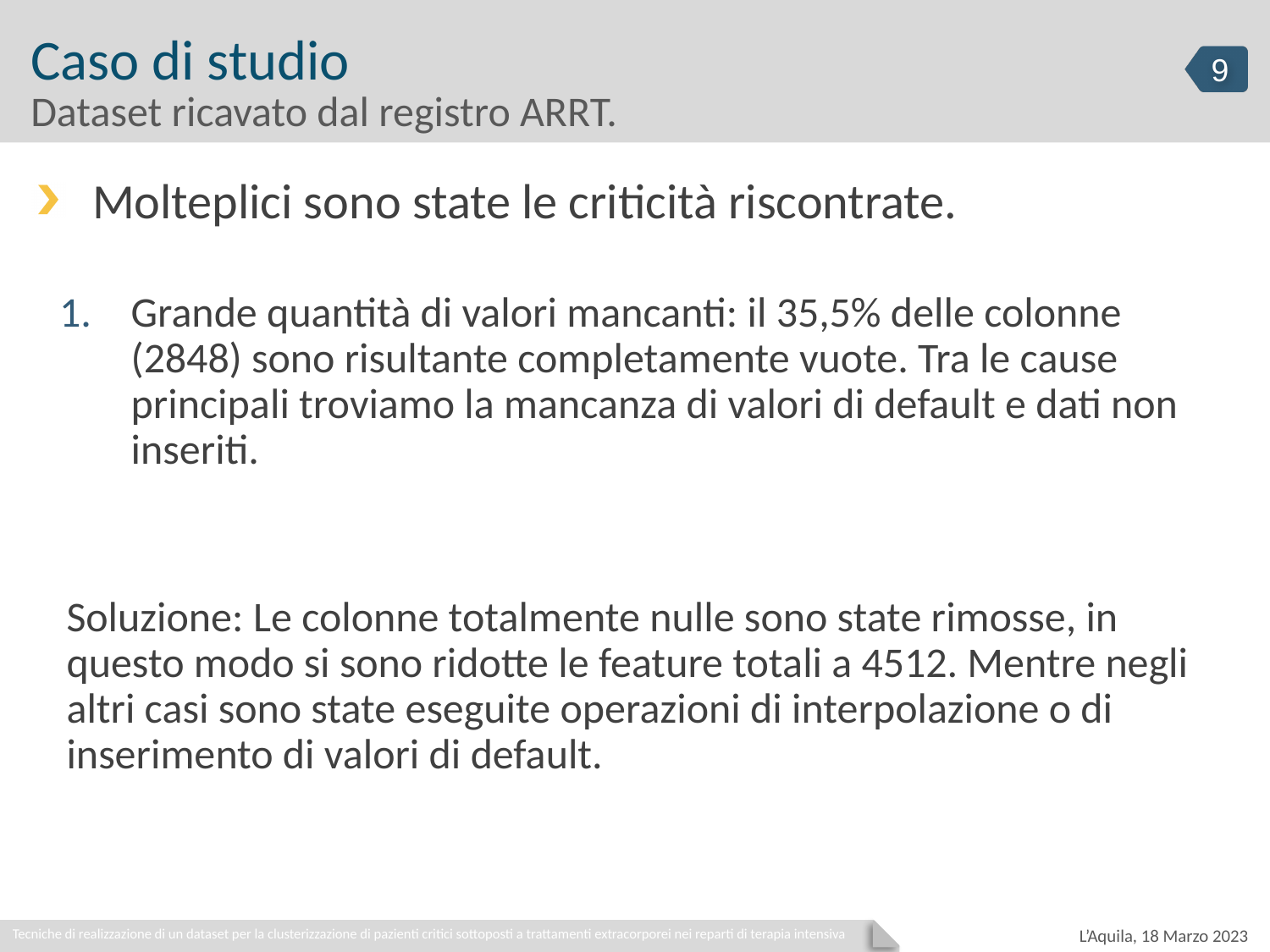

# Caso di studio
Dataset ricavato dal registro ARRT.
Molteplici sono state le criticità riscontrate.

Grande quantità di valori mancanti: il 35,5% delle colonne (2848) sono risultante completamente vuote. Tra le cause principali troviamo la mancanza di valori di default e dati non inseriti.

Soluzione: Le colonne totalmente nulle sono state rimosse, in questo modo si sono ridotte le feature totali a 4512. Mentre negli altri casi sono state eseguite operazioni di interpolazione o di inserimento di valori di default.
Tecniche di realizzazione di un dataset per la clusterizzazione di pazienti critici sottoposti a trattamenti extracorporei nei reparti di terapia intensiva
L’Aquila, 18 Marzo 2023